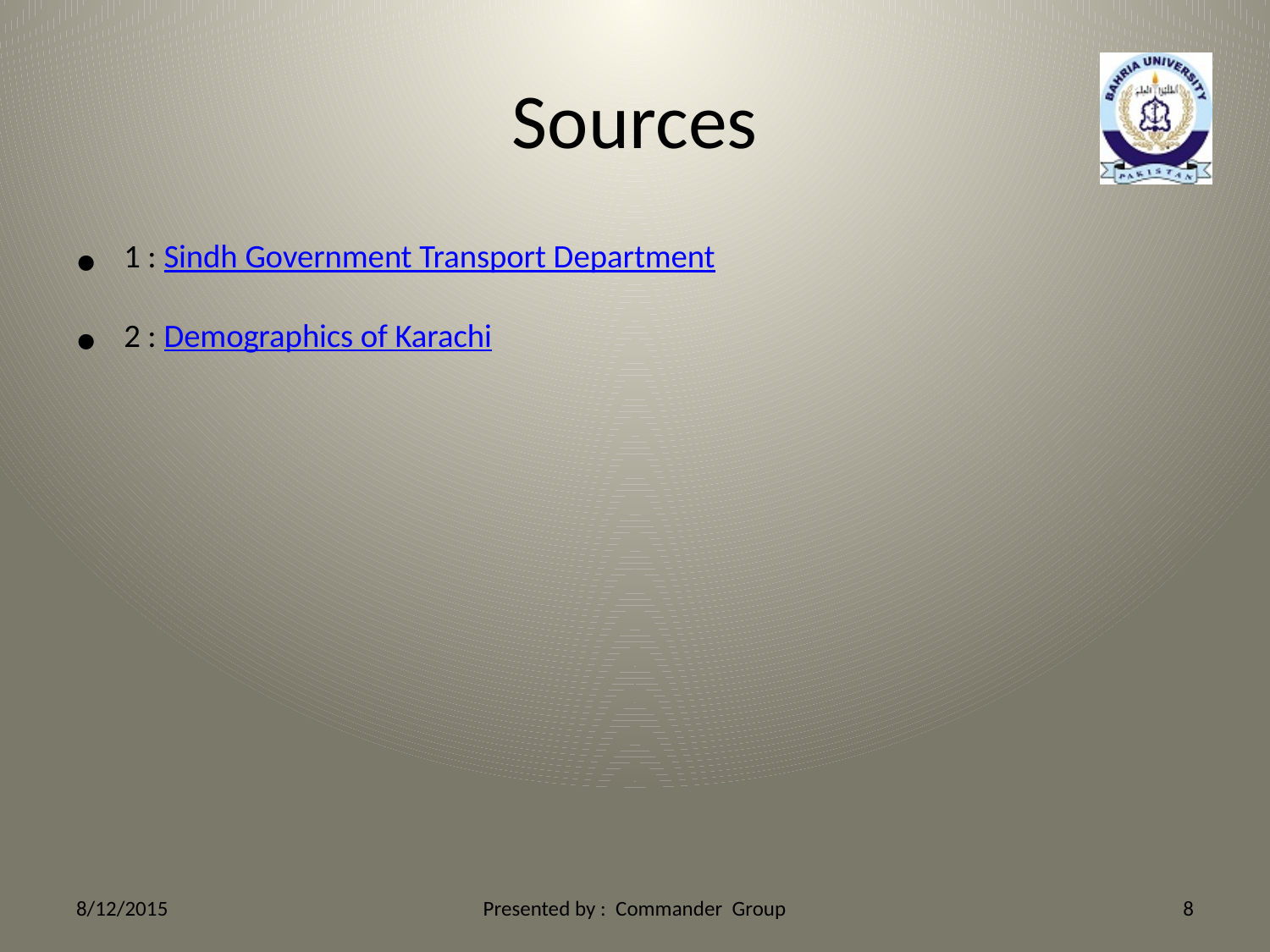

# Sources
1 : Sindh Government Transport Department
2 : Demographics of Karachi

8/12/2015
Presented by :  Commander  Group
8